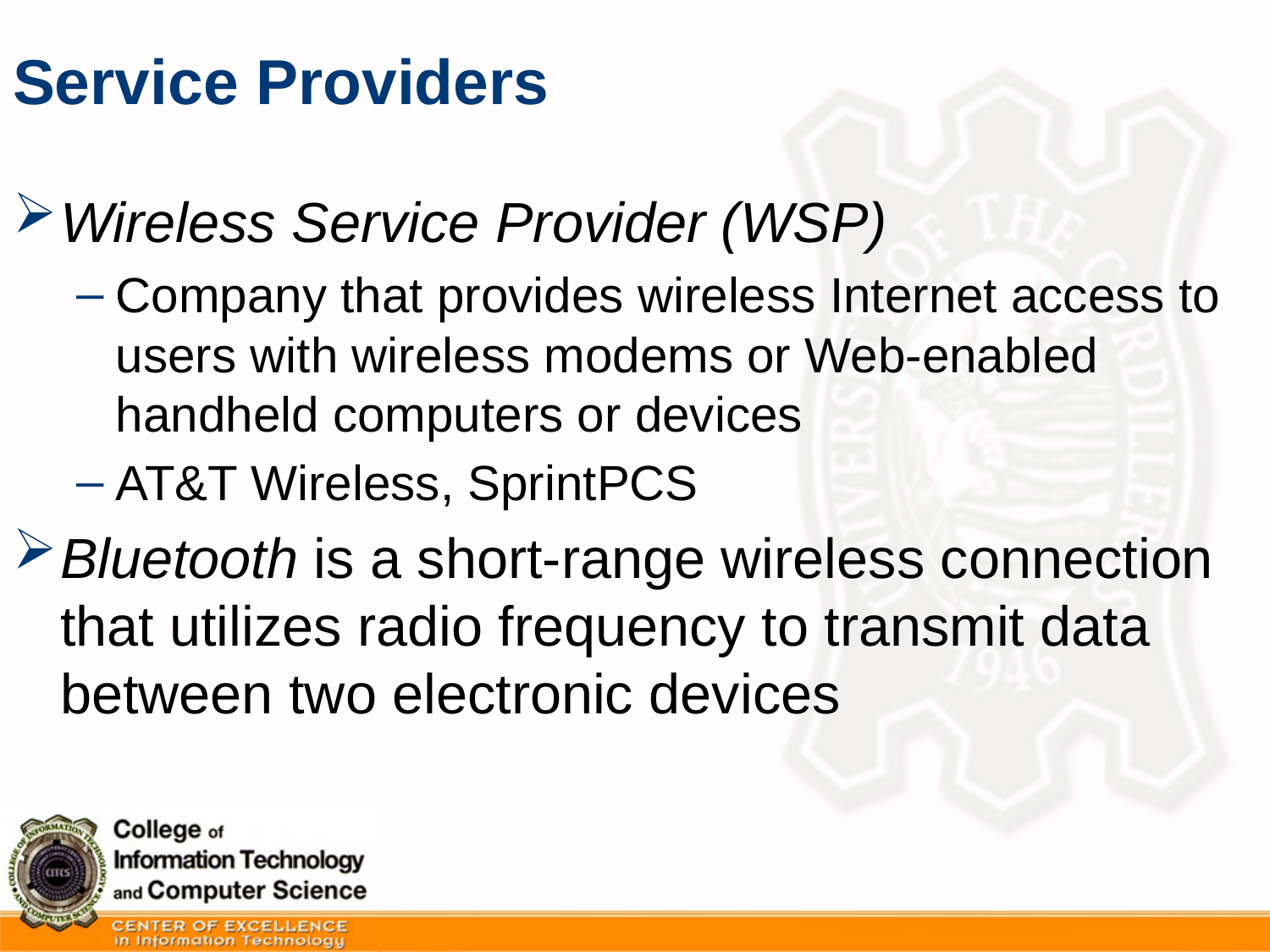

# Service Providers
Wireless Service Provider (WSP)
Company that provides wireless Internet access to users with wireless modems or Web-enabled handheld computers or devices
AT&T Wireless, SprintPCS
Bluetooth is a short-range wireless connection that utilizes radio frequency to transmit data between two electronic devices